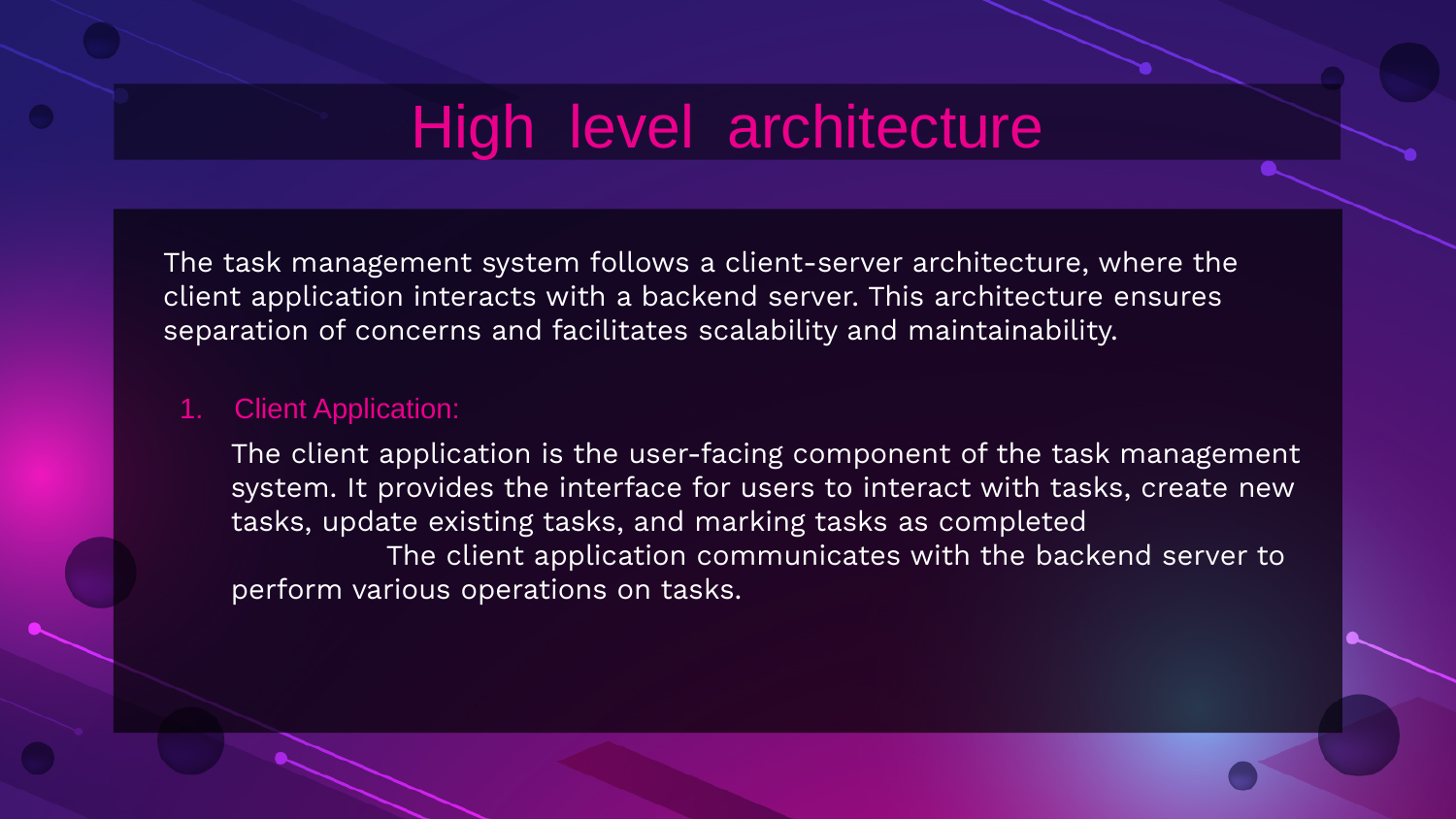

# High  level  architecture
The task management system follows a client-server architecture, where the client application interacts with a backend server. This architecture ensures separation of concerns and facilitates scalability and maintainability.
Client Application:
The client application is the user-facing component of the task management system. It provides the interface for users to interact with tasks, create new tasks, update existing tasks, and marking tasks as completed
	 The client application communicates with the backend server to perform various operations on tasks.